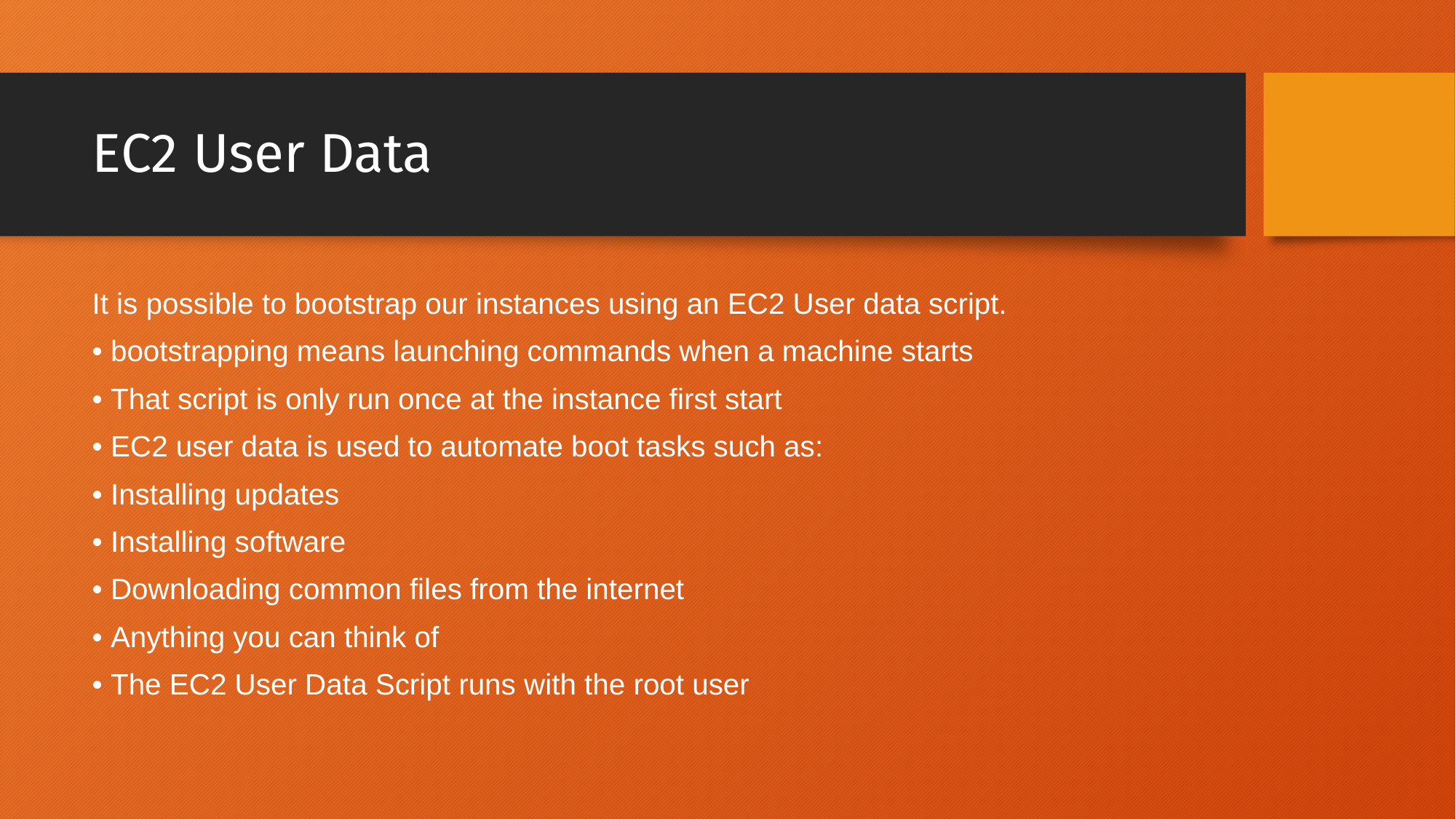

# EC2 User Data
It is possible to bootstrap our instances using an EC2 User data script.
• bootstrapping means launching commands when a machine starts
• That script is only run once at the instance first start
• EC2 user data is used to automate boot tasks such as:
• Installing updates
• Installing software
• Downloading common files from the internet
• Anything you can think of
• The EC2 User Data Script runs with the root user